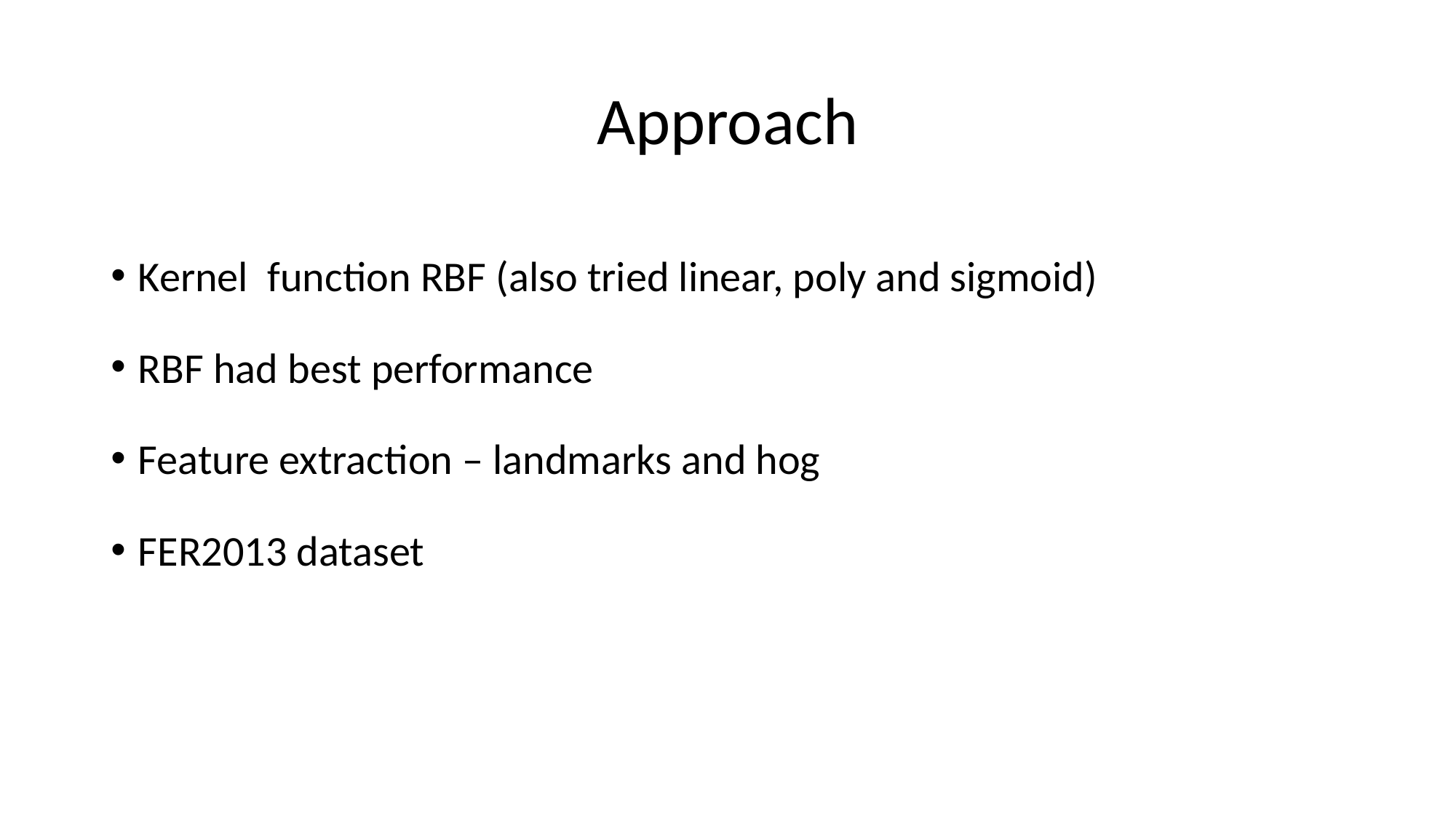

# Approach
Kernel  function RBF (also tried linear, poly and sigmoid)
RBF had best performance
Feature extraction – landmarks and hog
FER2013 dataset